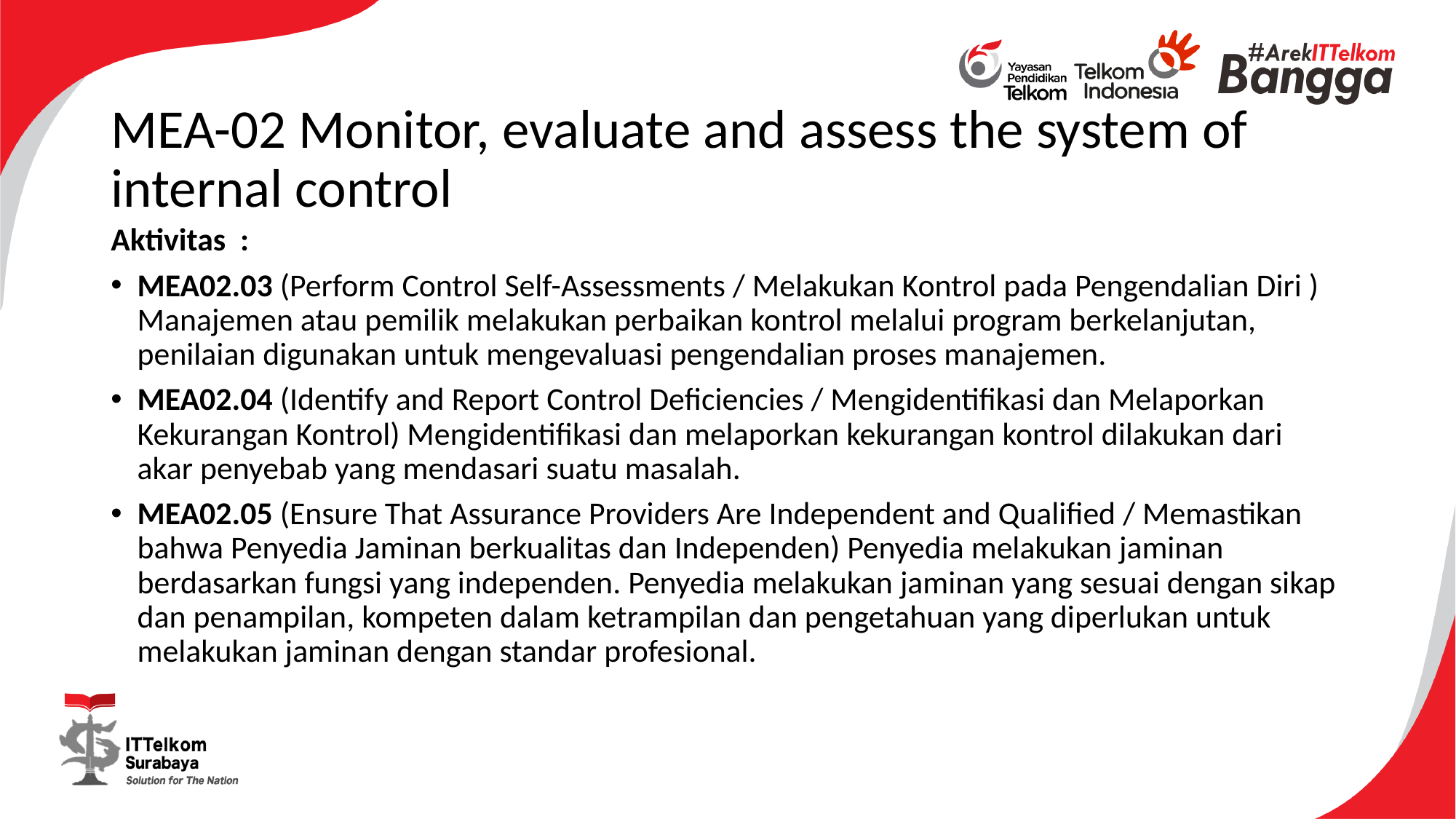

# MEA-02 Monitor, evaluate and assess the system of internal control
Aktivitas  :
MEA02.03 (Perform Control Self-Assessments / Melakukan Kontrol pada Pengendalian Diri ) Manajemen atau pemilik melakukan perbaikan kontrol melalui program berkelanjutan, penilaian digunakan untuk mengevaluasi pengendalian proses manajemen.
MEA02.04 (Identify and Report Control Deficiencies / Mengidentifikasi dan Melaporkan Kekurangan Kontrol) Mengidentifikasi dan melaporkan kekurangan kontrol dilakukan dari akar penyebab yang mendasari suatu masalah.
MEA02.05 (Ensure That Assurance Providers Are Independent and Qualified / Memastikan bahwa Penyedia Jaminan berkualitas dan Independen) Penyedia melakukan jaminan berdasarkan fungsi yang independen. Penyedia melakukan jaminan yang sesuai dengan sikap dan penampilan, kompeten dalam ketrampilan dan pengetahuan yang diperlukan untuk melakukan jaminan dengan standar profesional.